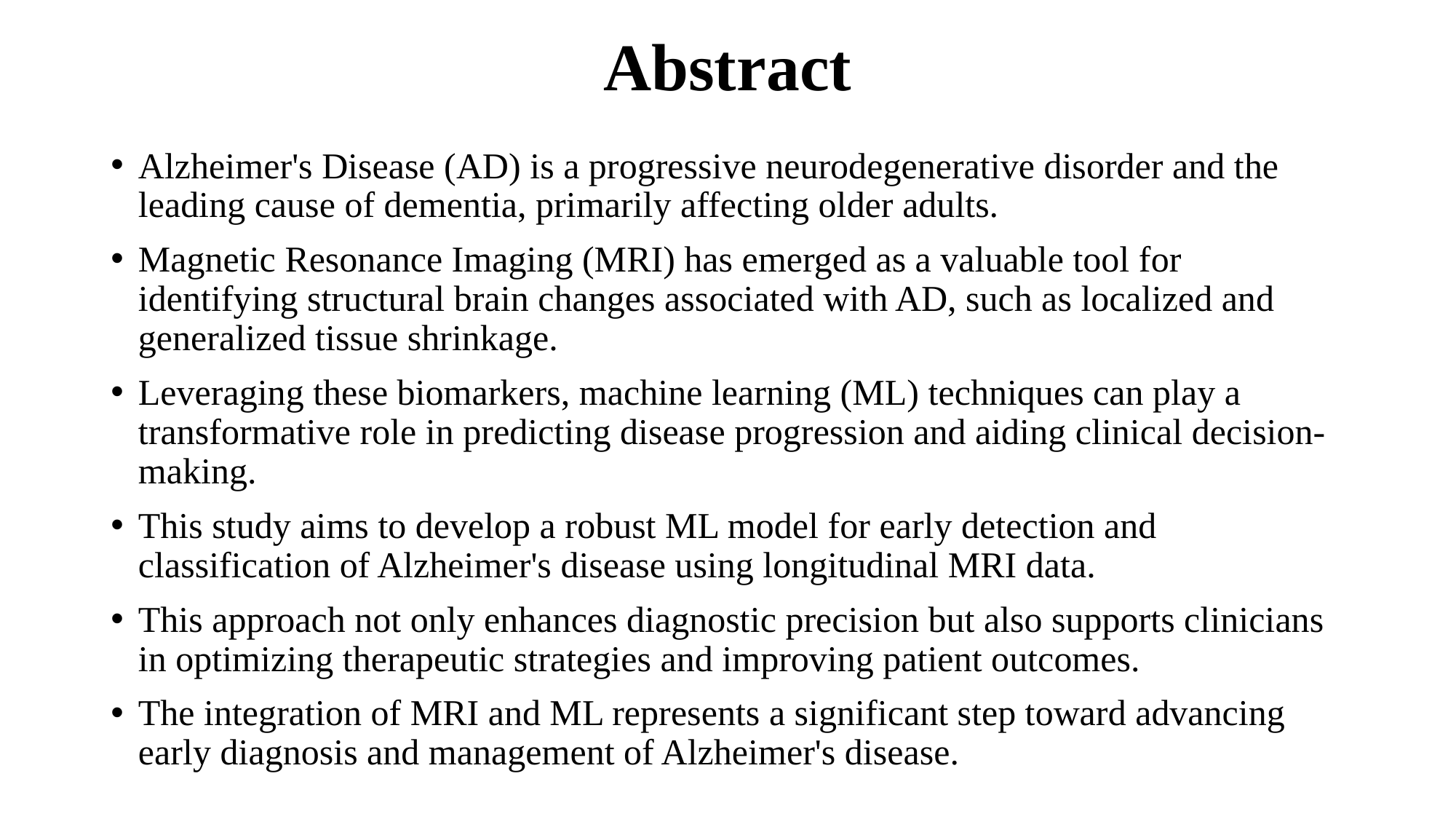

# Abstract

Alzheimer's Disease (AD) is a progressive neurodegenerative disorder and the leading cause of dementia, primarily affecting older adults.
Magnetic Resonance Imaging (MRI) has emerged as a valuable tool for identifying structural brain changes associated with AD, such as localized and generalized tissue shrinkage.
Leveraging these biomarkers, machine learning (ML) techniques can play a transformative role in predicting disease progression and aiding clinical decision-making.
This study aims to develop a robust ML model for early detection and classification of Alzheimer's disease using longitudinal MRI data.
This approach not only enhances diagnostic precision but also supports clinicians in optimizing therapeutic strategies and improving patient outcomes.
The integration of MRI and ML represents a significant step toward advancing early diagnosis and management of Alzheimer's disease.